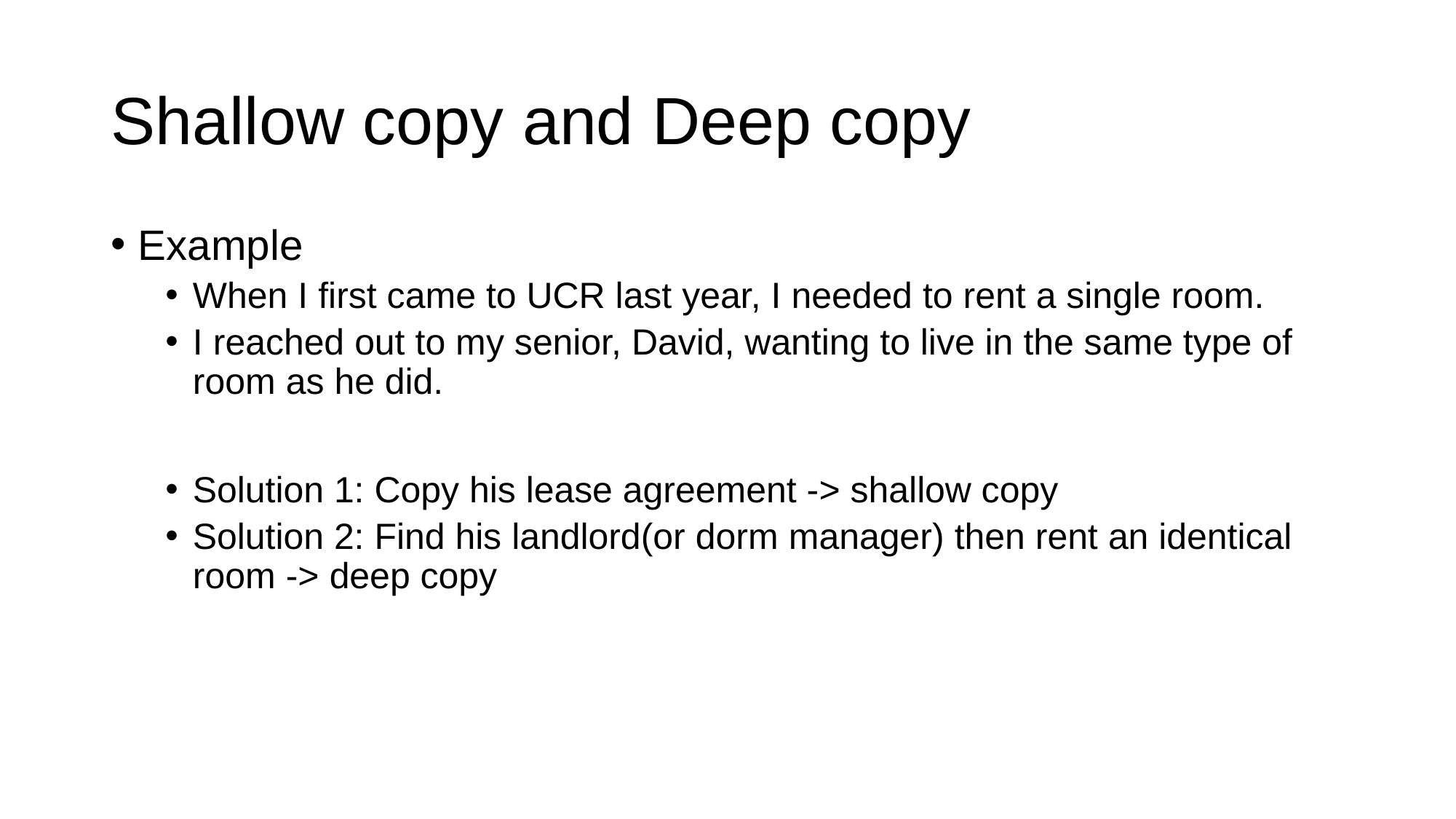

# Shallow copy and Deep copy
Example
When I first came to UCR last year, I needed to rent a single room.
I reached out to my senior, David, wanting to live in the same type of room as he did.

Solution 1: Copy his lease agreement -> shallow copy
Solution 2: Find his landlord(or dorm manager) then rent an identical room -> deep copy